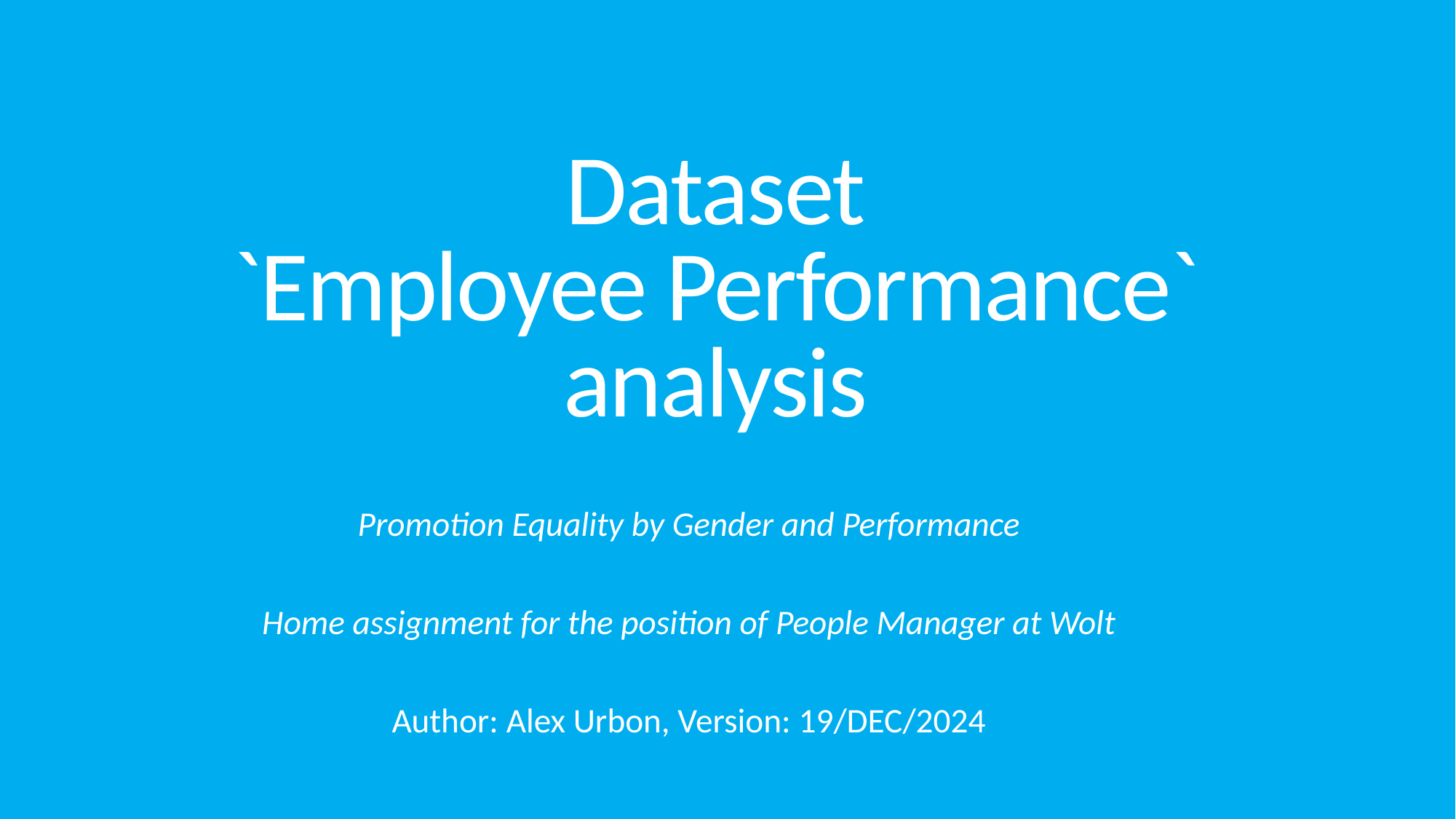

# Dataset `Employee Performance` analysis
Promotion Equality by Gender and Performance

Home assignment for the position of People Manager at Wolt

Author: Alex Urbon, Version: 19/DEC/2024